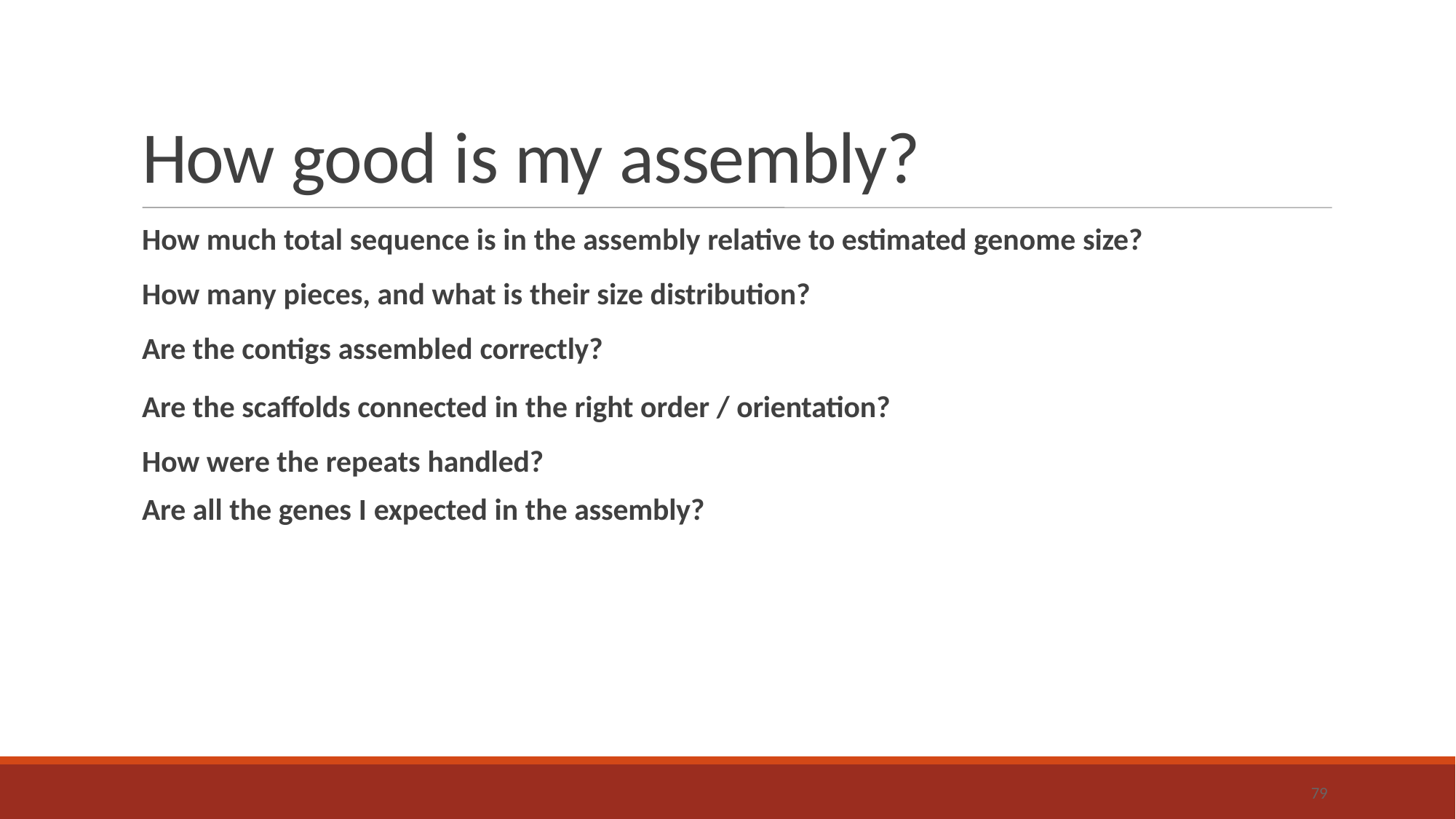

# How good is my assembly?
How much total sequence is in the assembly relative to estimated genome size? How many pieces, and what is their size distribution?
Are the contigs assembled correctly?
Are the scaffolds connected in the right order / orientation? How were the repeats handled?
Are all the genes I expected in the assembly?

79